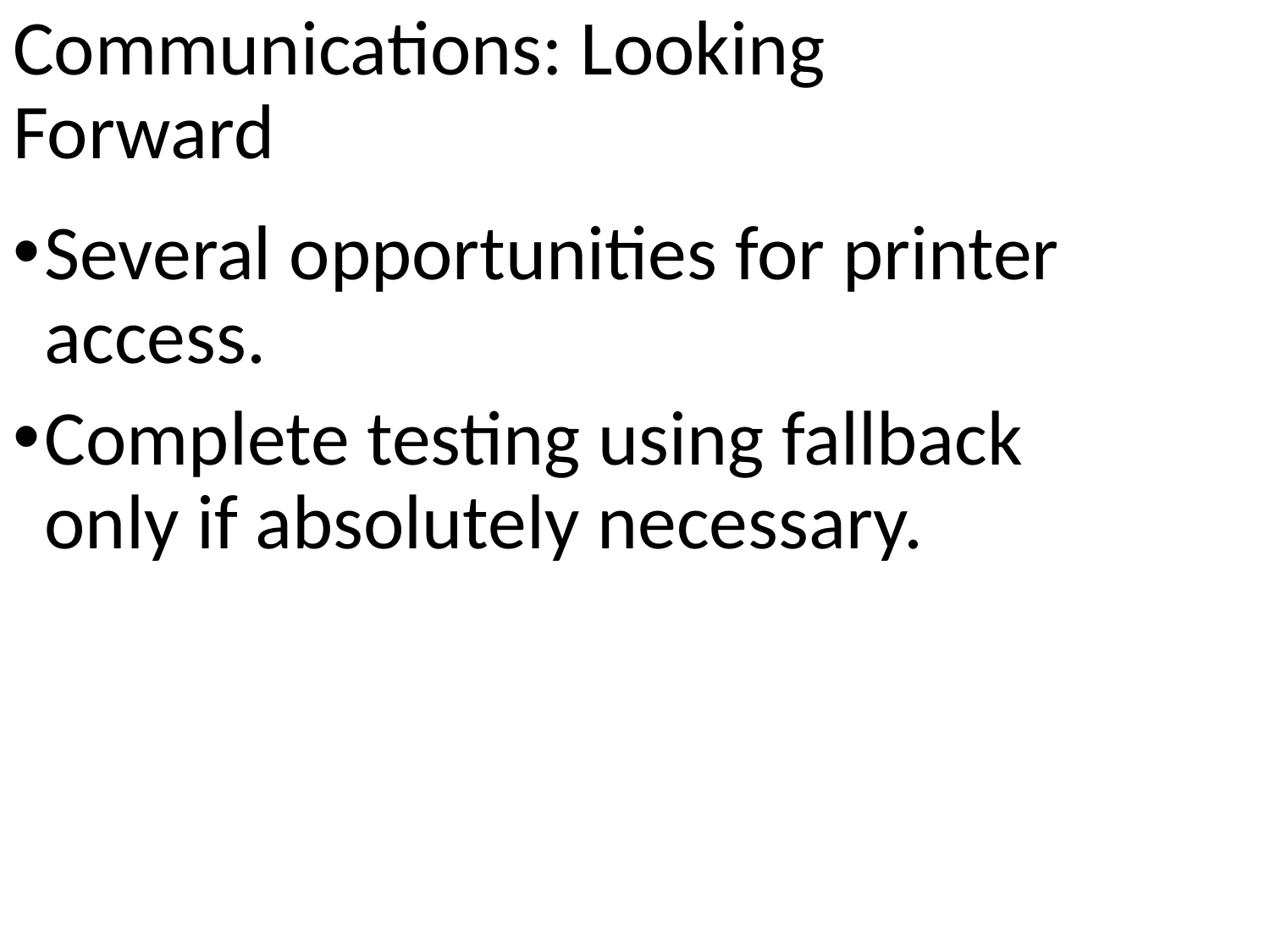

# Communications: Looking Forward
Several opportunities for printer access.
Complete testing using fallback only if absolutely necessary.